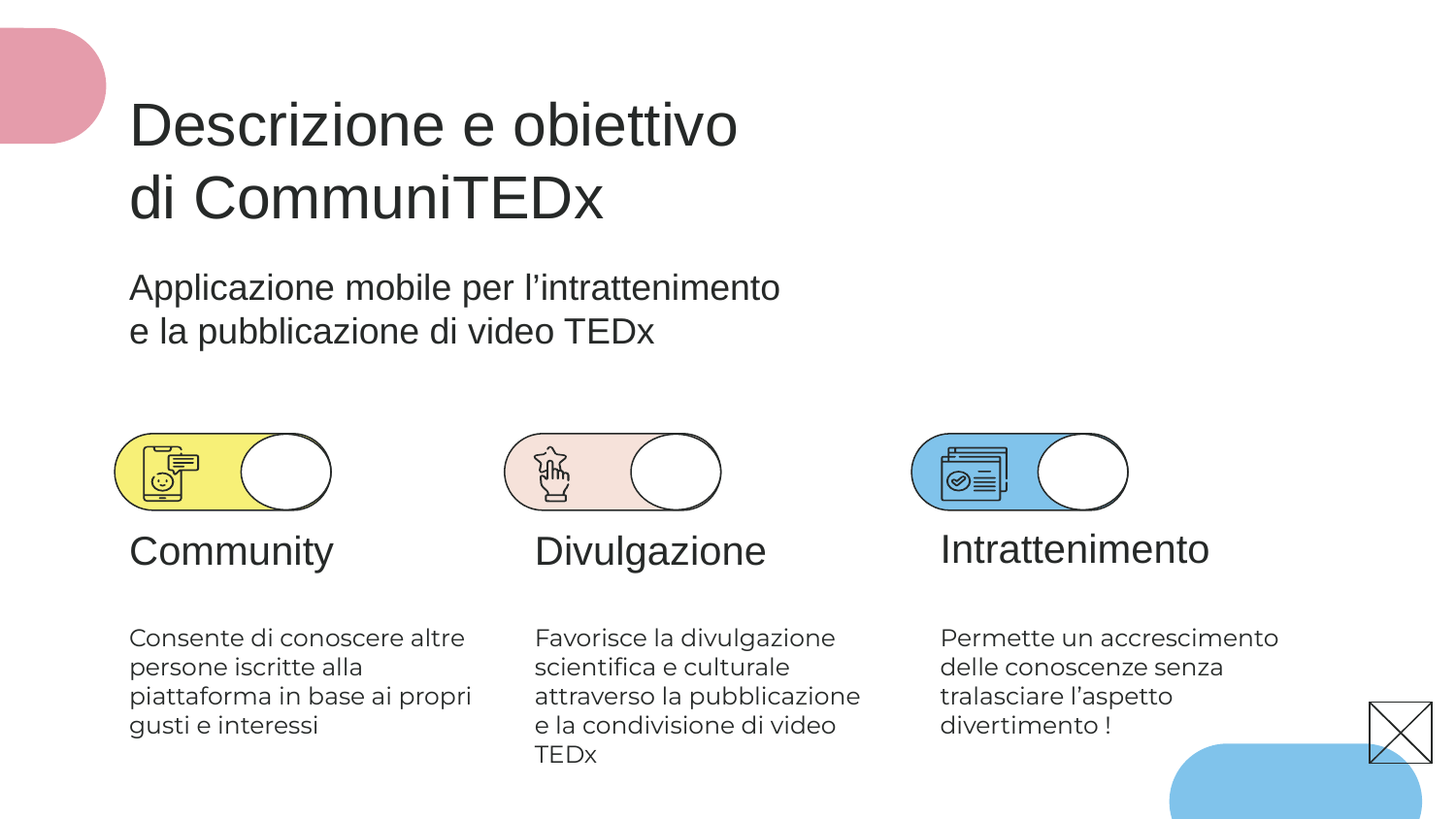

# Descrizione e obiettivo di CommuniTEDx
Applicazione mobile per l’intrattenimento
e la pubblicazione di video TEDx

Intrattenimento
Community
Divulgazione
Consente di conoscere altre persone iscritte alla piattaforma in base ai propri gusti e interessi
Favorisce la divulgazione scientifica e culturale attraverso la pubblicazione e la condivisione di video TEDx
Permette un accrescimento delle conoscenze senza tralasciare l’aspetto divertimento !